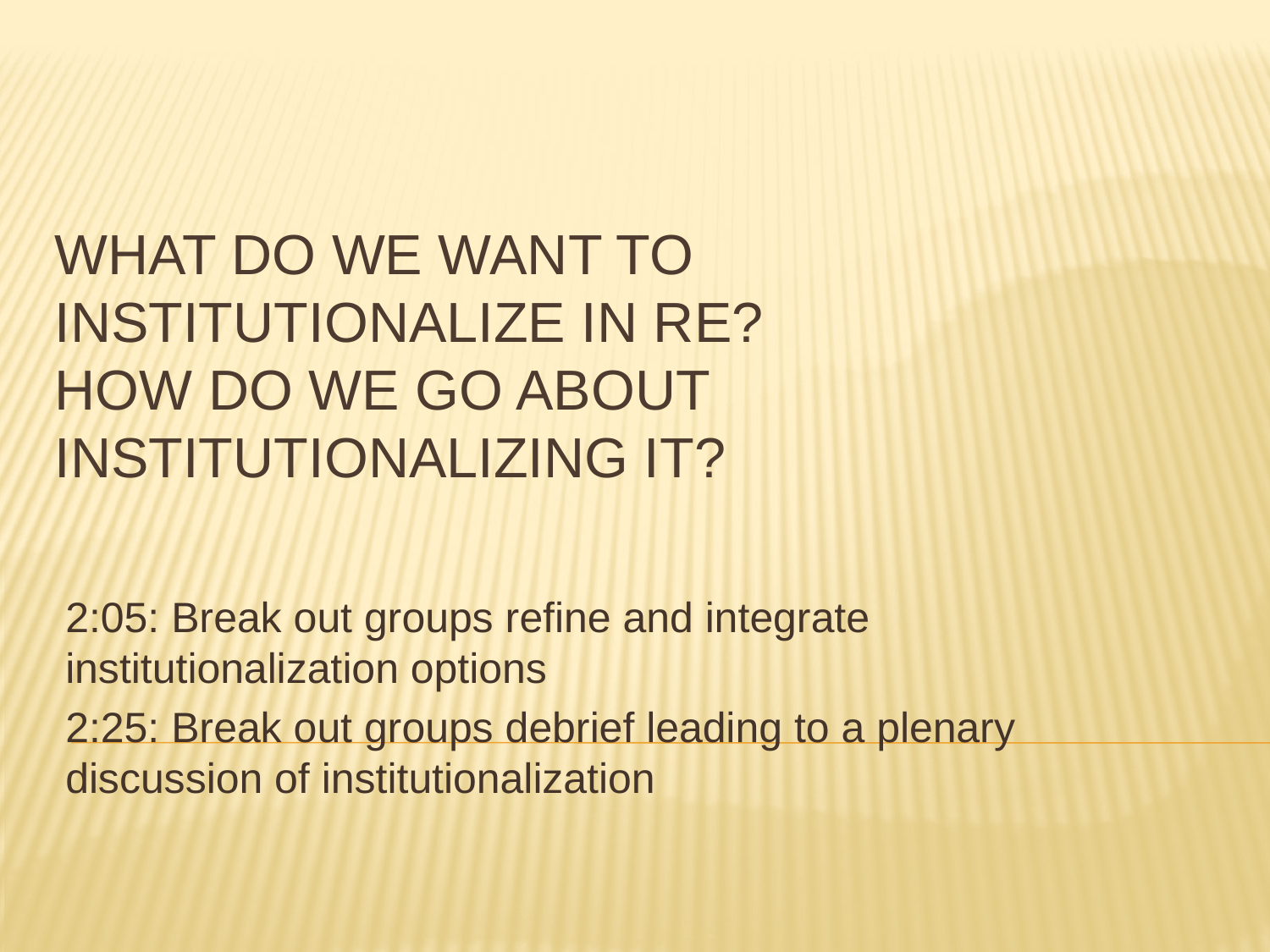

# What do we want to institutionalize in RE? How do we go about institutionalizing it?
2:05: Break out groups refine and integrate institutionalization options
2:25: Break out groups debrief leading to a plenary discussion of institutionalization